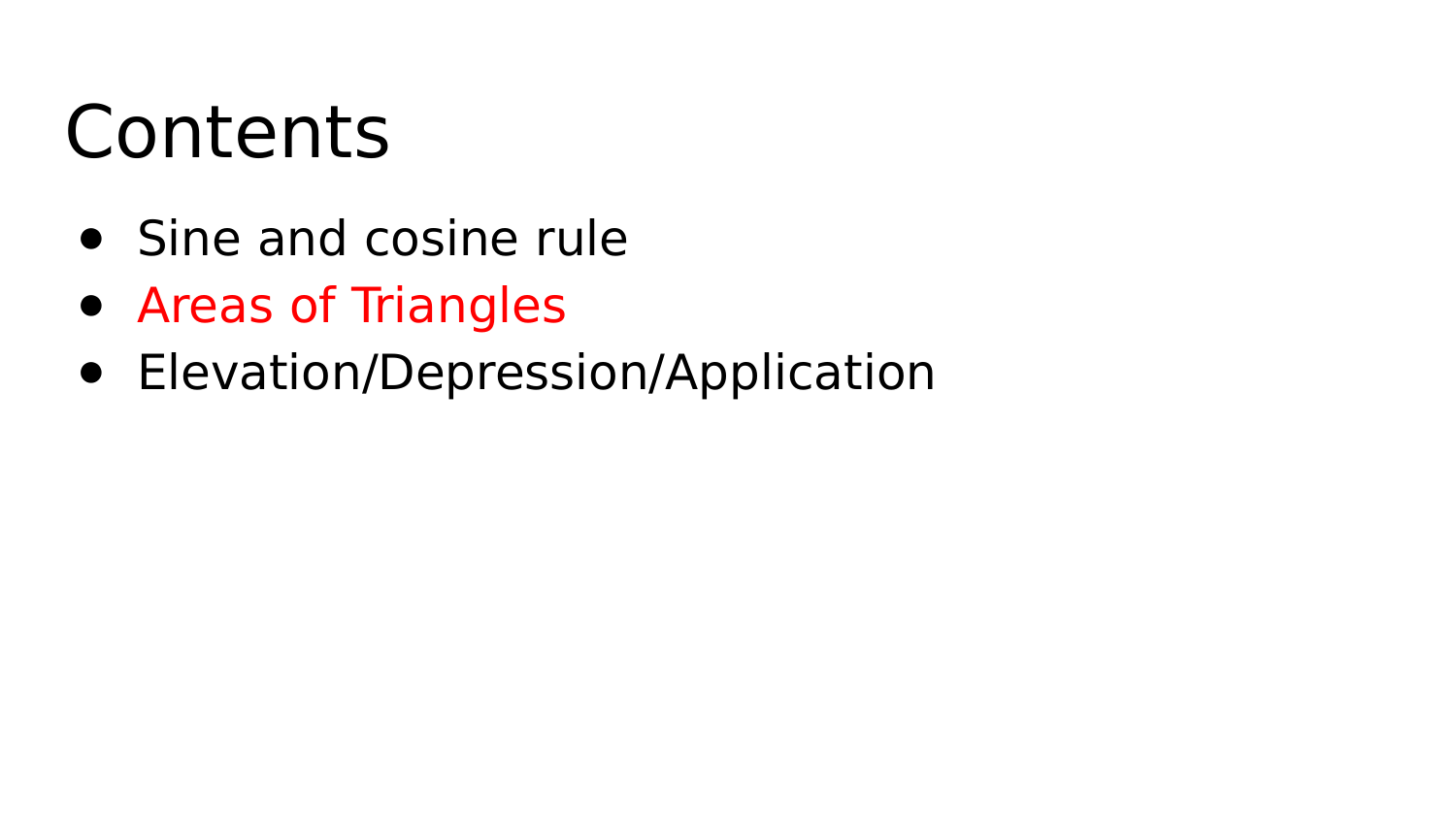

# Contents
Sine and cosine rule
Areas of Triangles
Elevation/Depression/Application